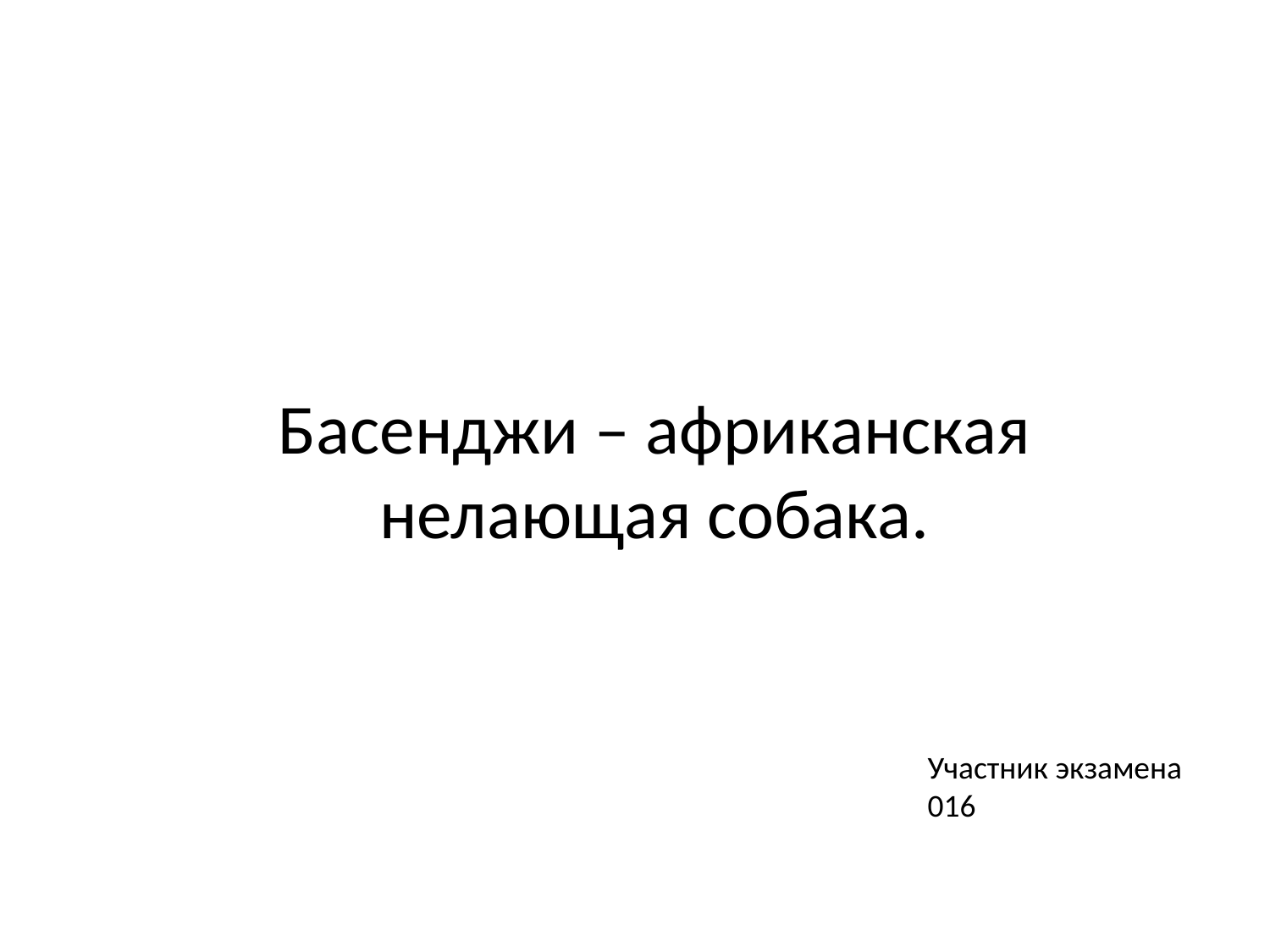

# Басенджи – африканская нелающая собака.
Участник экзамена 016